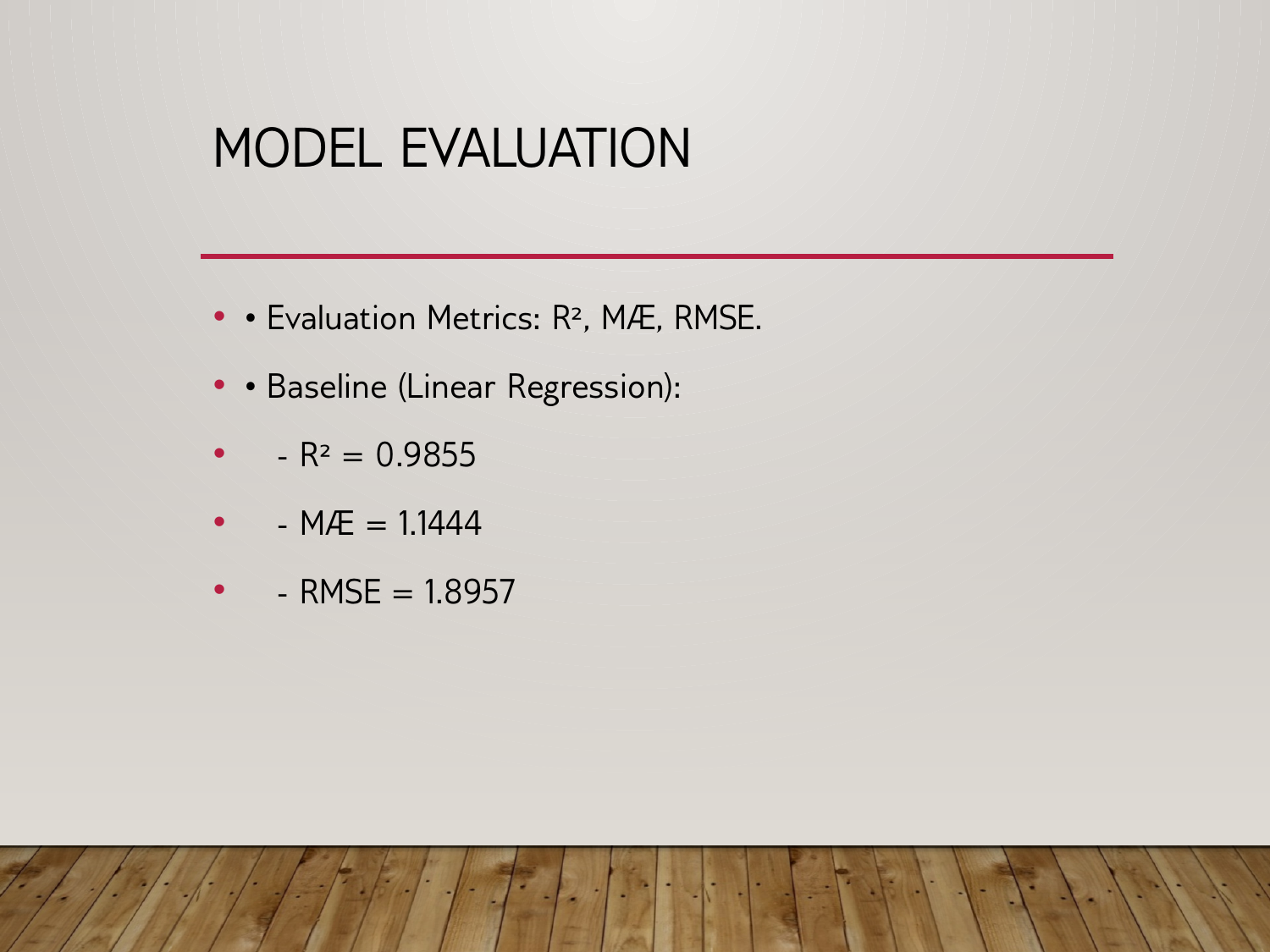

# Model Evaluation
• Evaluation Metrics: R², MAE, RMSE.
• Baseline (Linear Regression):
   - R² = 0.9855
   - MAE = 1.1444
   - RMSE = 1.8957